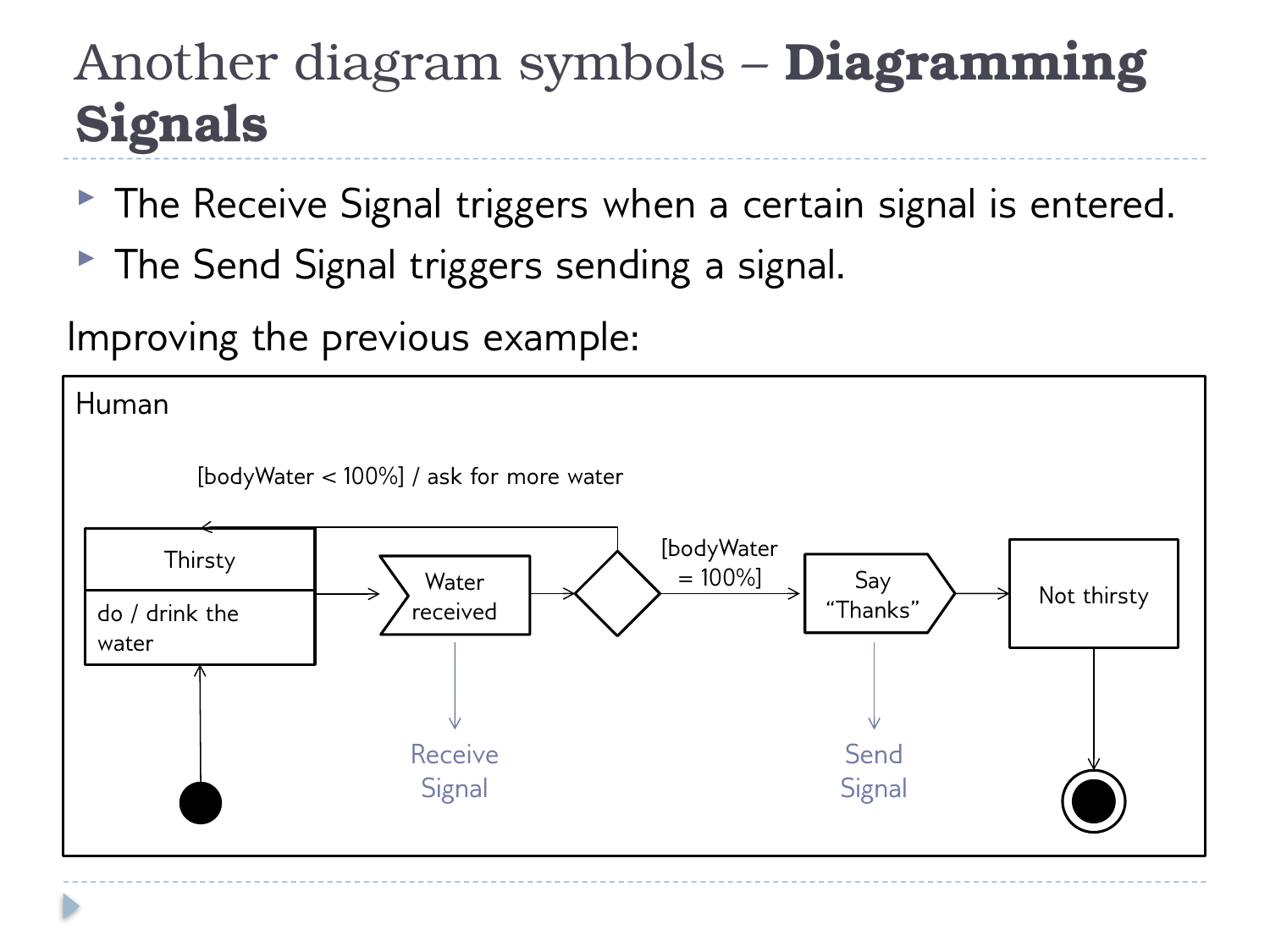

# Another diagram symbols – Diagramming Signals
The Receive Signal triggers when a certain signal is entered.
The Send Signal triggers sending a signal.
Improving the previous example:
Human
[bodyWater < 100%] / ask for more water
[bodyWater = 100%]

Thirsty
do / drink the water
Not thirsty

Say “Thanks”
Water received
Send Signal
Receive Signal